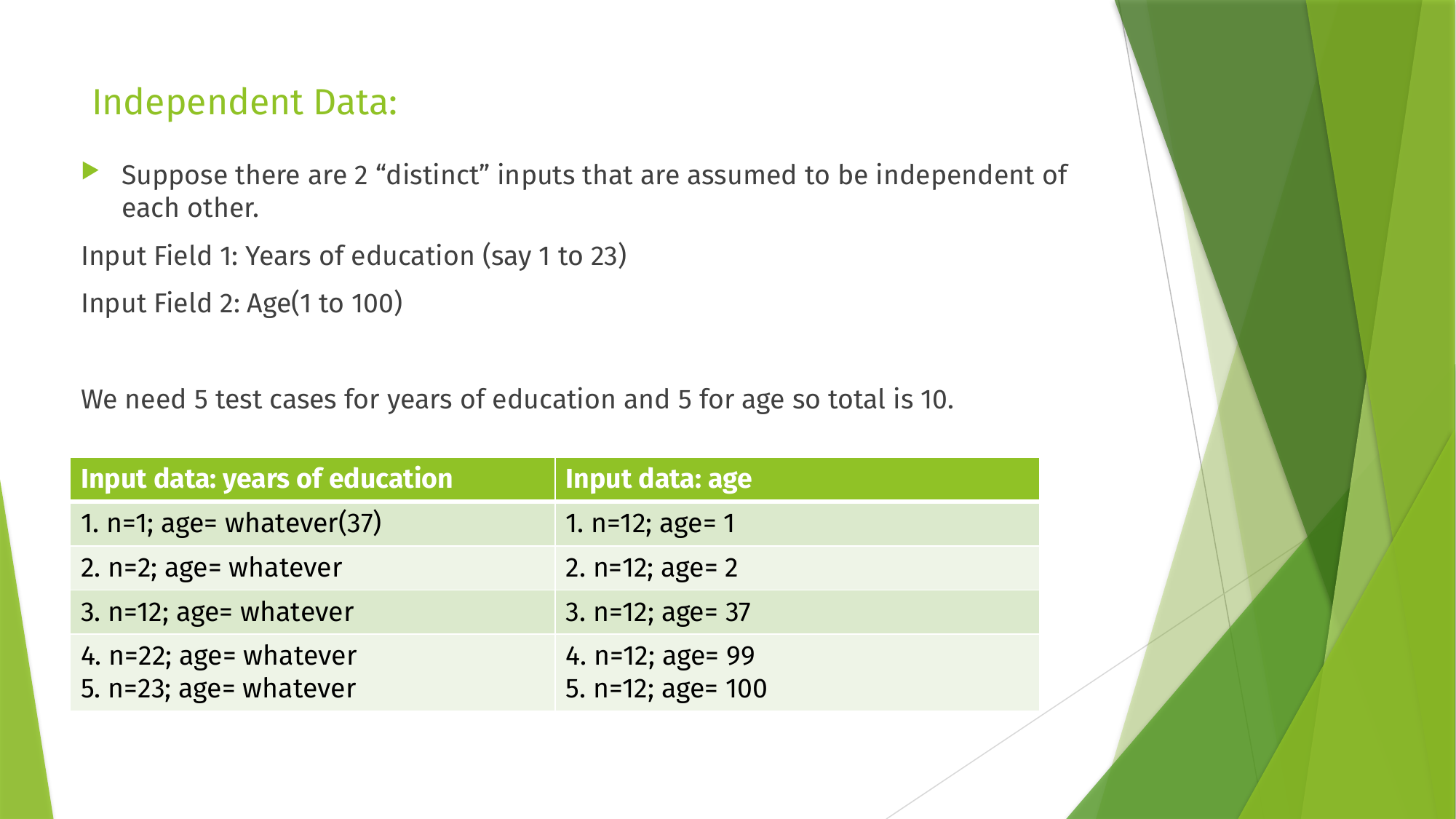

# Independent Data:
Suppose there are 2 “distinct” inputs that are assumed to be independent of each other.
Input Field 1: Years of education (say 1 to 23)
Input Field 2: Age(1 to 100)

We need 5 test cases for years of education and 5 for age so total is 10.

| Input data: years of education | Input data: age |
| --- | --- |
| 1. n=1; age= whatever(37) | 1. n=12; age= 1 |
| 2. n=2; age= whatever | 2. n=12; age= 2 |
| 3. n=12; age= whatever | 3. n=12; age= 37 |
| 4. n=22; age= whatever 5. n=23; age= whatever | 4. n=12; age= 99 5. n=12; age= 100 |